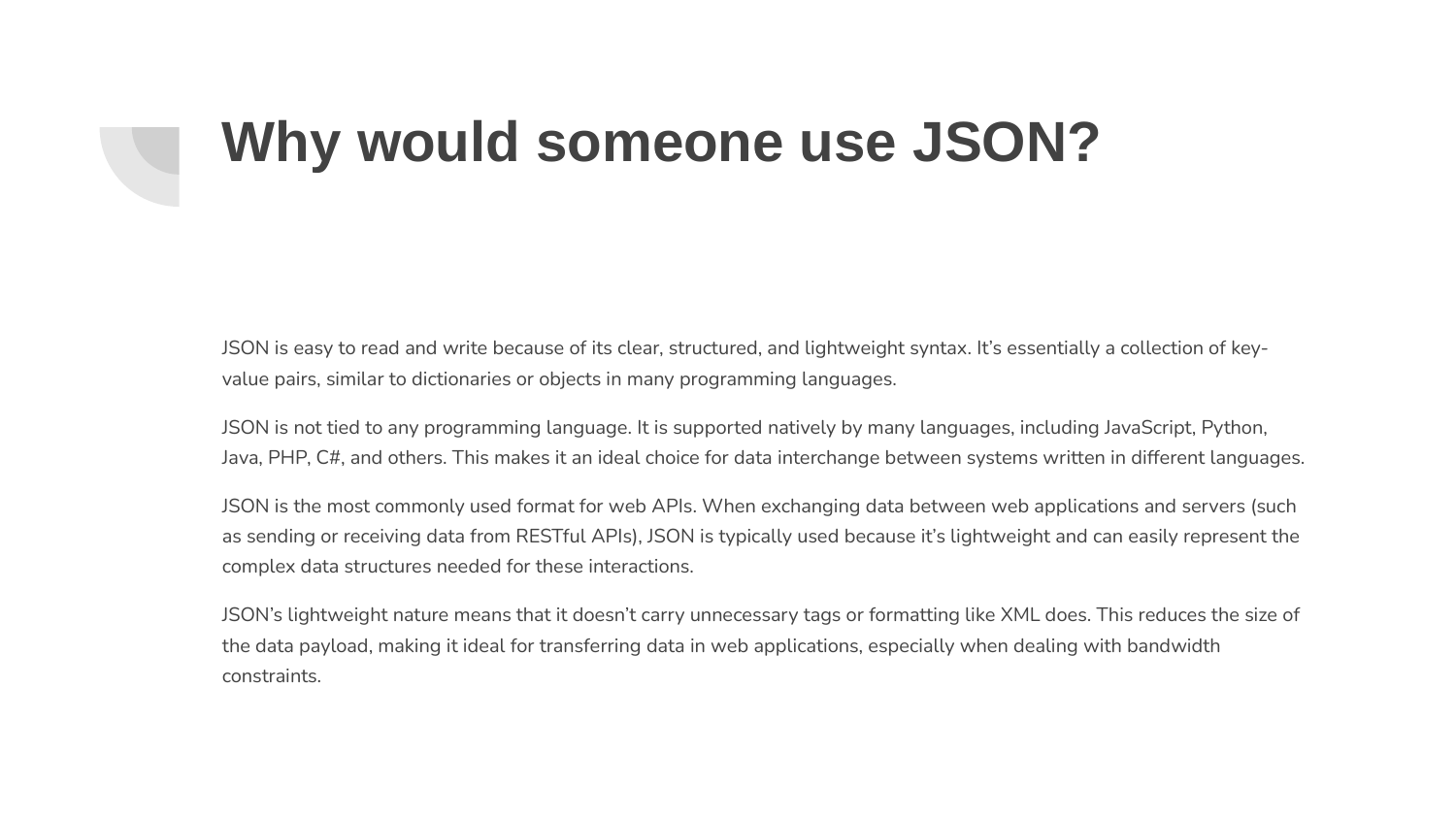

# Why would someone use JSON?
JSON is easy to read and write because of its clear, structured, and lightweight syntax. It’s essentially a collection of key-value pairs, similar to dictionaries or objects in many programming languages.
JSON is not tied to any programming language. It is supported natively by many languages, including JavaScript, Python, Java, PHP, C#, and others. This makes it an ideal choice for data interchange between systems written in different languages.
JSON is the most commonly used format for web APIs. When exchanging data between web applications and servers (such as sending or receiving data from RESTful APIs), JSON is typically used because it’s lightweight and can easily represent the complex data structures needed for these interactions.
JSON’s lightweight nature means that it doesn’t carry unnecessary tags or formatting like XML does. This reduces the size of the data payload, making it ideal for transferring data in web applications, especially when dealing with bandwidth constraints.